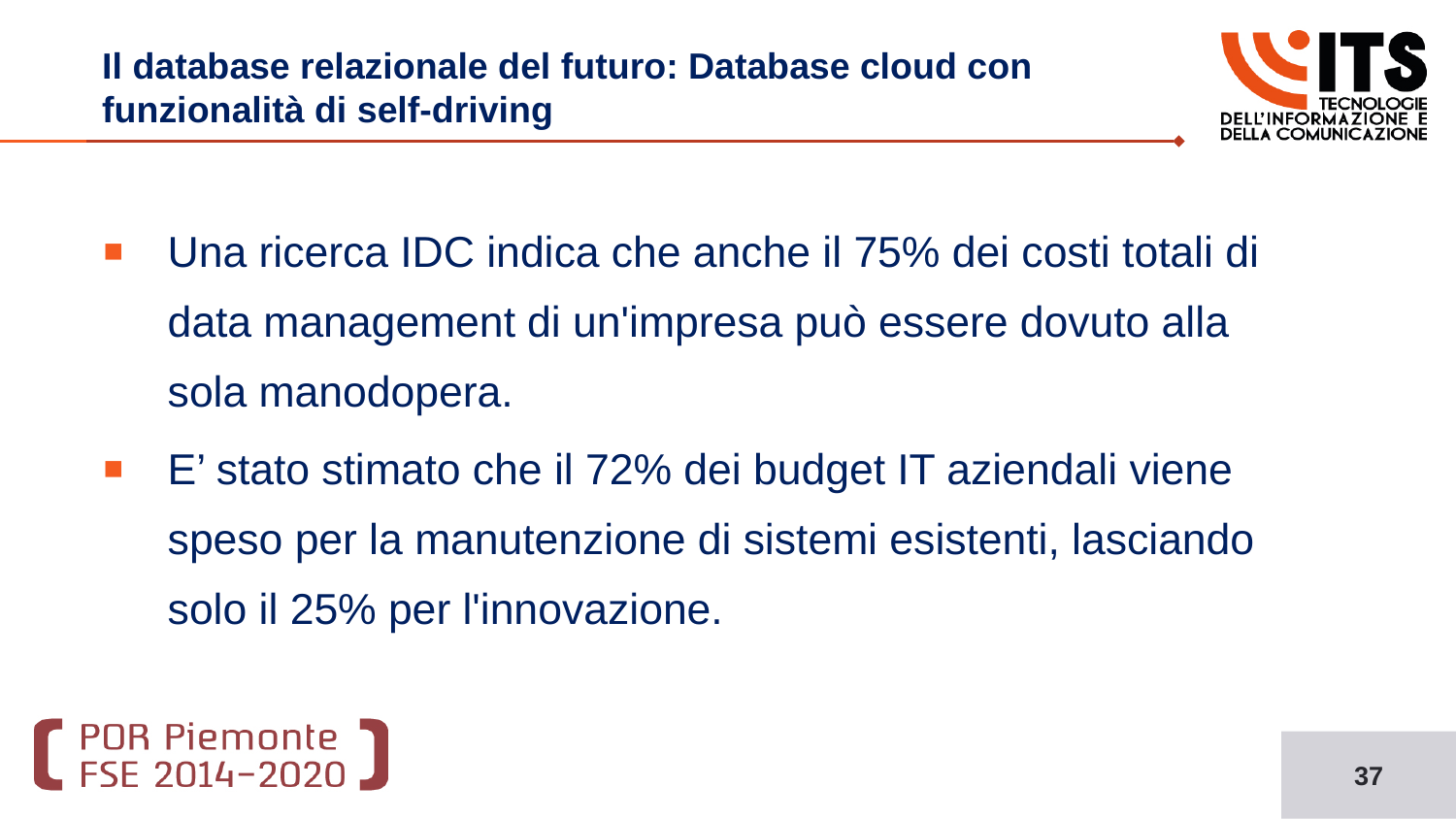

# Il database relazionale del futuro: Database cloud con funzionalità di self-driving
Una ricerca IDC indica che anche il 75% dei costi totali di data management di un'impresa può essere dovuto alla sola manodopera.
E’ stato stimato che il 72% dei budget IT aziendali viene speso per la manutenzione di sistemi esistenti, lasciando solo il 25% per l'innovazione.

37